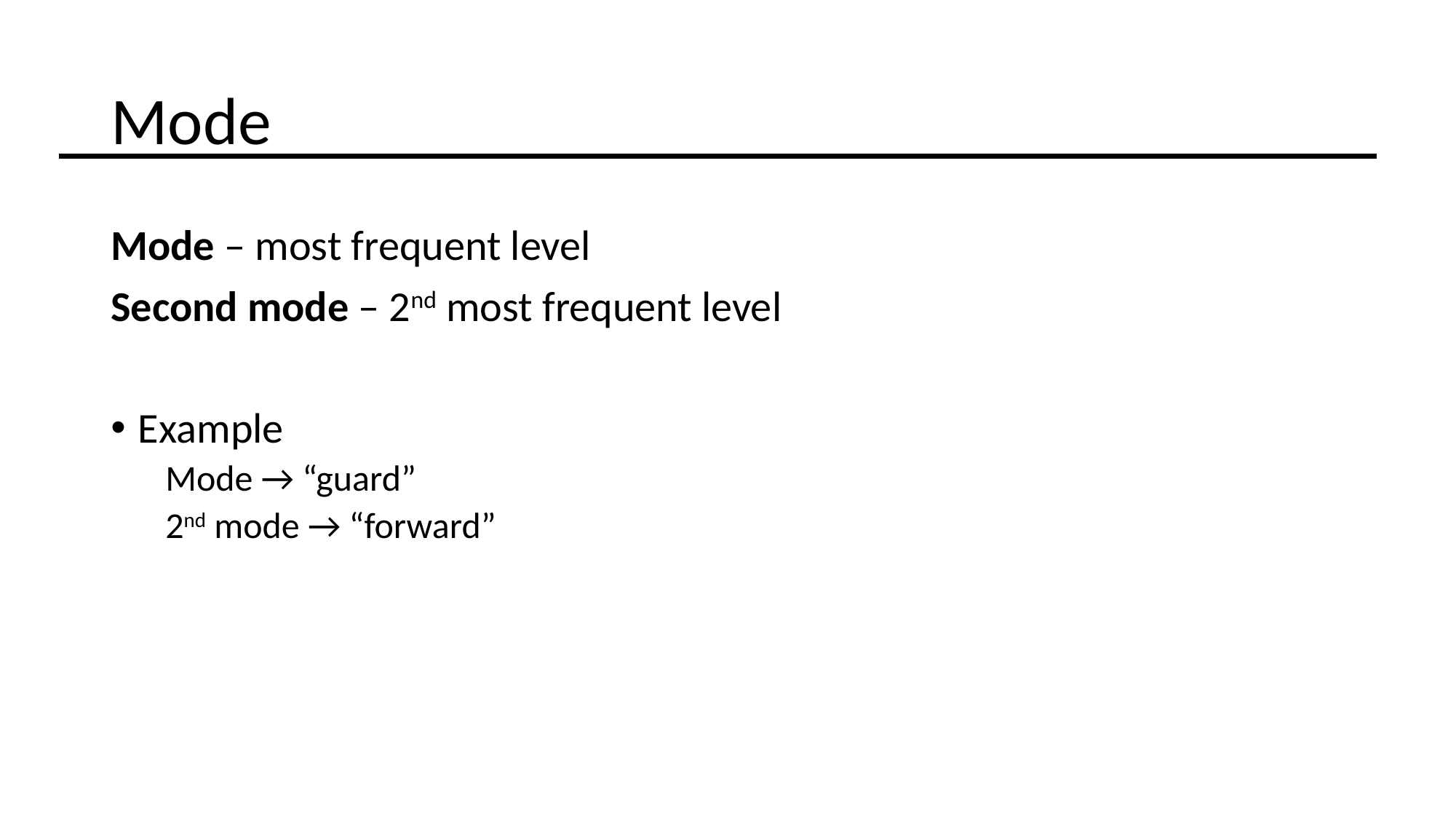

# Mode
Mode – most frequent level
Second mode – 2nd most frequent level

Example
Mode → “guard”
2nd mode → “forward”